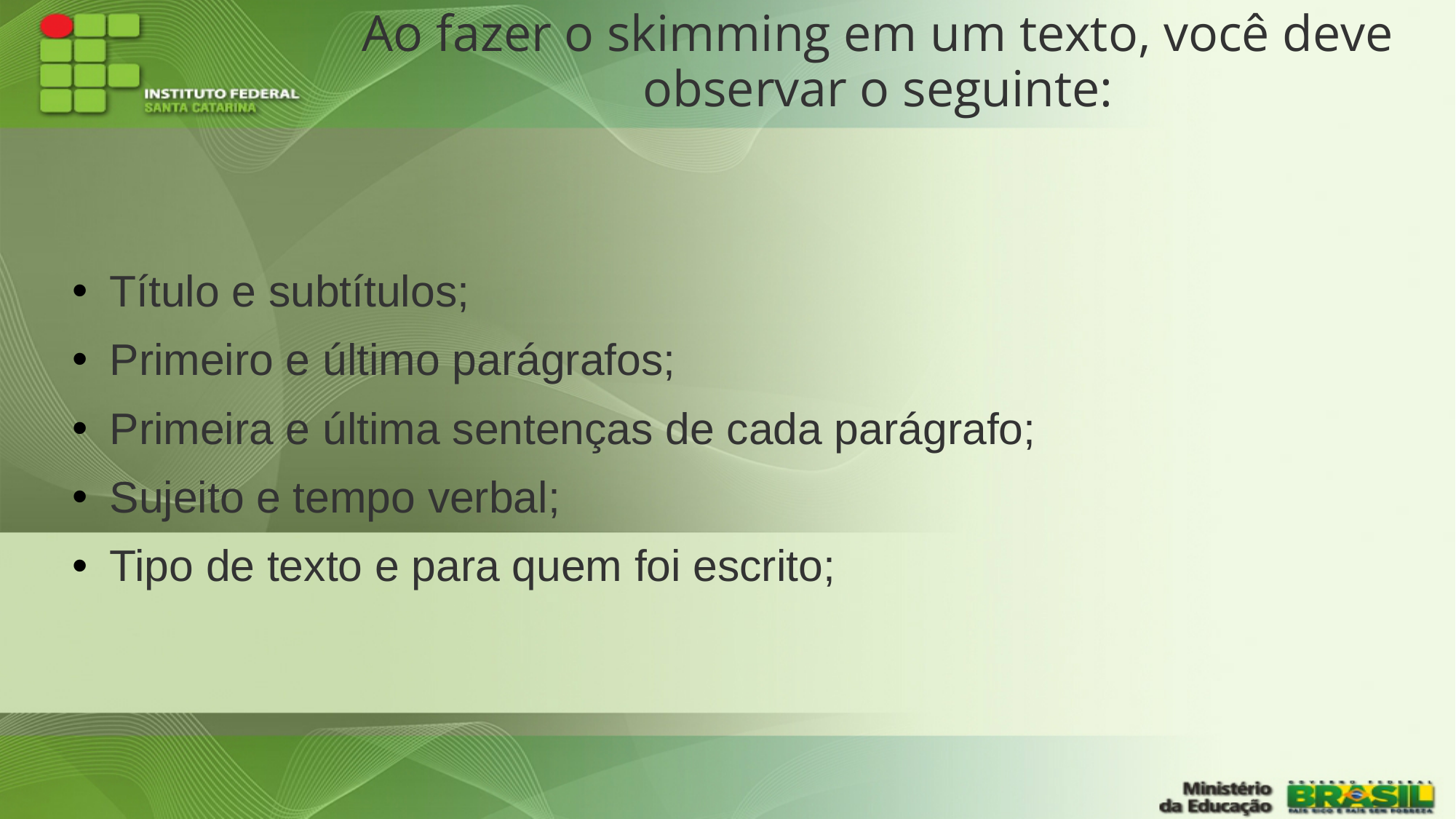

# Ao fazer o skimming em um texto, você deve observar o seguinte:

Título e subtítulos;
Primeiro e último parágrafos;
Primeira e última sentenças de cada parágrafo;
Sujeito e tempo verbal;
Tipo de texto e para quem foi escrito;